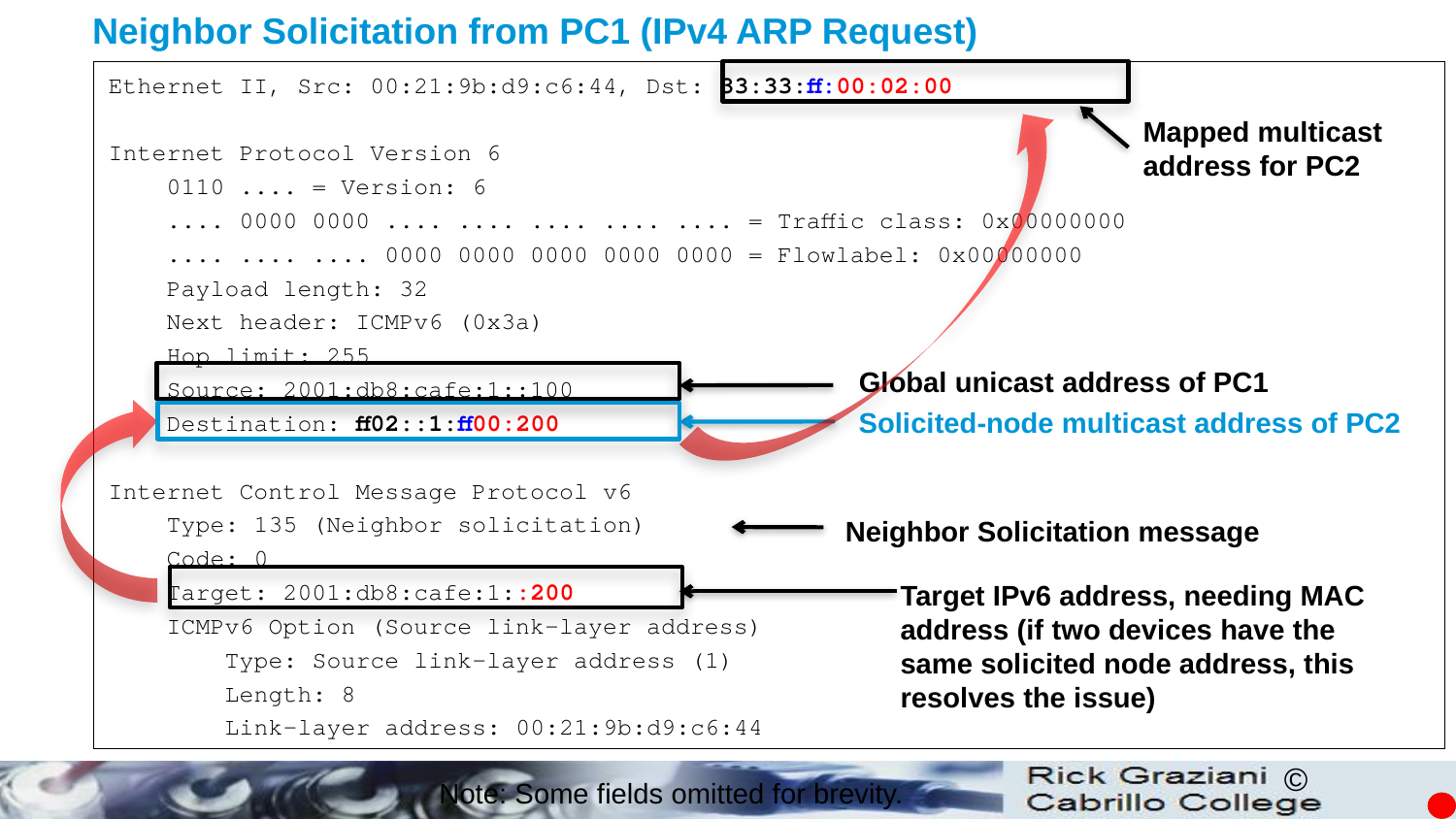

Neighbor Solicitation from PC1 (IPv4 ARP Request)

Ethernet II, Src: 00:21:9b:d9:c6:44, Dst: 33:33:ff:00:02:00

Internet Protocol Version 6
    0110 .... = Version: 6
    .... 0000 0000 .... .... .... .... .... = Traffic class: 0x00000000
    .... .... .... 0000 0000 0000 0000 0000 = Flowlabel: 0x00000000
    Payload length: 32
    Next header: ICMPv6 (0x3a)
    Hop limit: 255
    Source: 2001:db8:cafe:1::100
    Destination: ff02::1:ff00:200

Internet Control Message Protocol v6
    Type: 135 (Neighbor solicitation)
    Code: 0
    Target: 2001:db8:cafe:1::200
    ICMPv6 Option (Source link-layer address)
        Type: Source link-layer address (1)
        Length: 8
        Link-layer address: 00:21:9b:d9:c6:44

Mapped multicast address for PC2
Global unicast address of PC1

Solicited-node multicast address of PC2

Neighbor Solicitation message

Target IPv6 address, needing MAC address (if two devices have the same solicited node address, this resolves the issue)
Note: Some fields omitted for brevity.